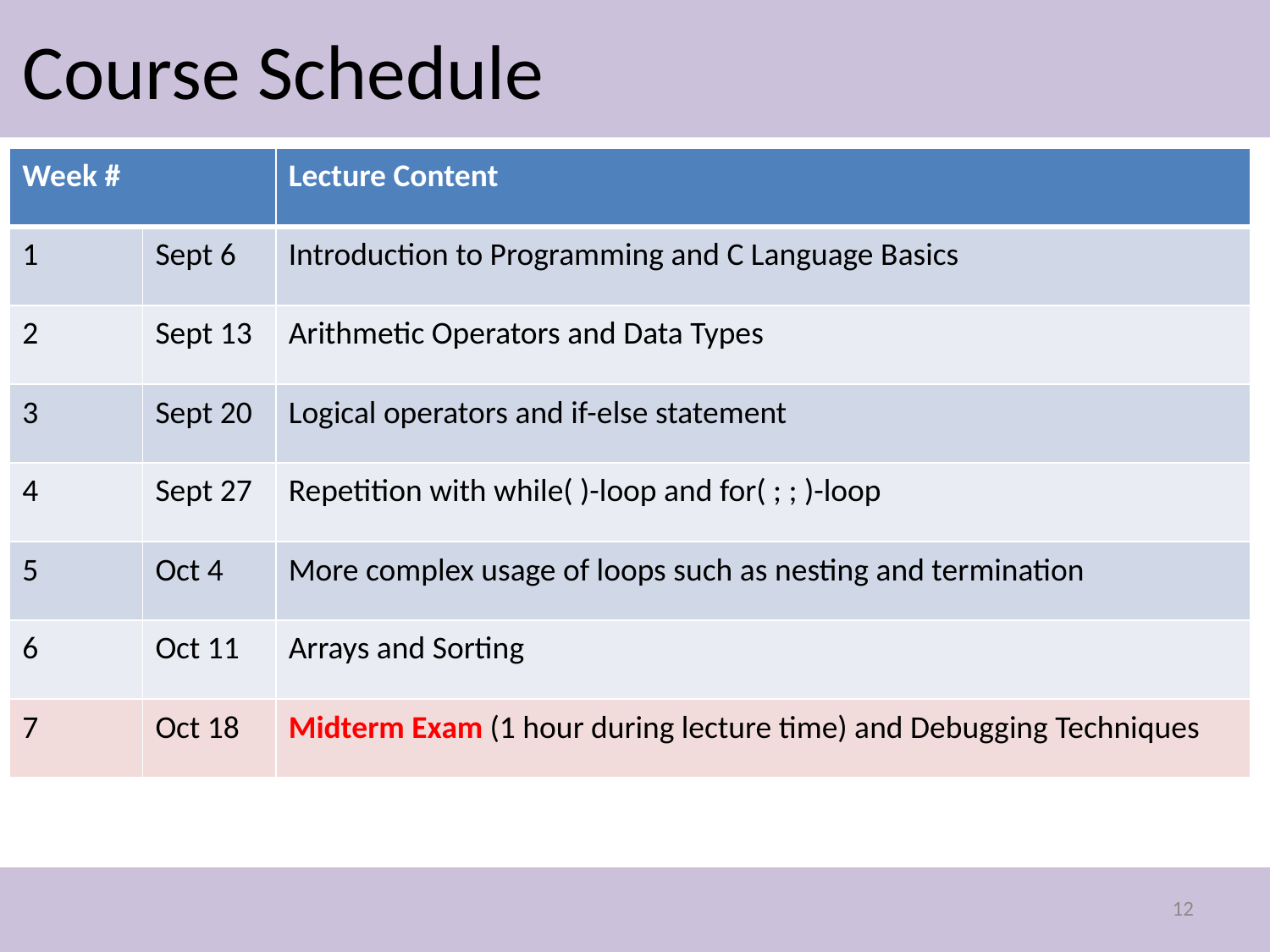

# Course Schedule
| Week # |  | Lecture Content |
| --- | --- | --- |
| 1 | Sept 6 | Introduction to Programming and C Language Basics |
| 2 | Sept 13 | Arithmetic Operators and Data Types |
| 3 | Sept 20 | Logical operators and if-else statement |
| 4 | Sept 27 | Repetition with while( )-loop and for( ; ; )-loop |
| 5 | Oct 4 | More complex usage of loops such as nesting and termination |
| 6 | Oct 11 | Arrays and Sorting |
| 7 | Oct 18 | Midterm Exam (1 hour during lecture time) and Debugging Techniques |
12